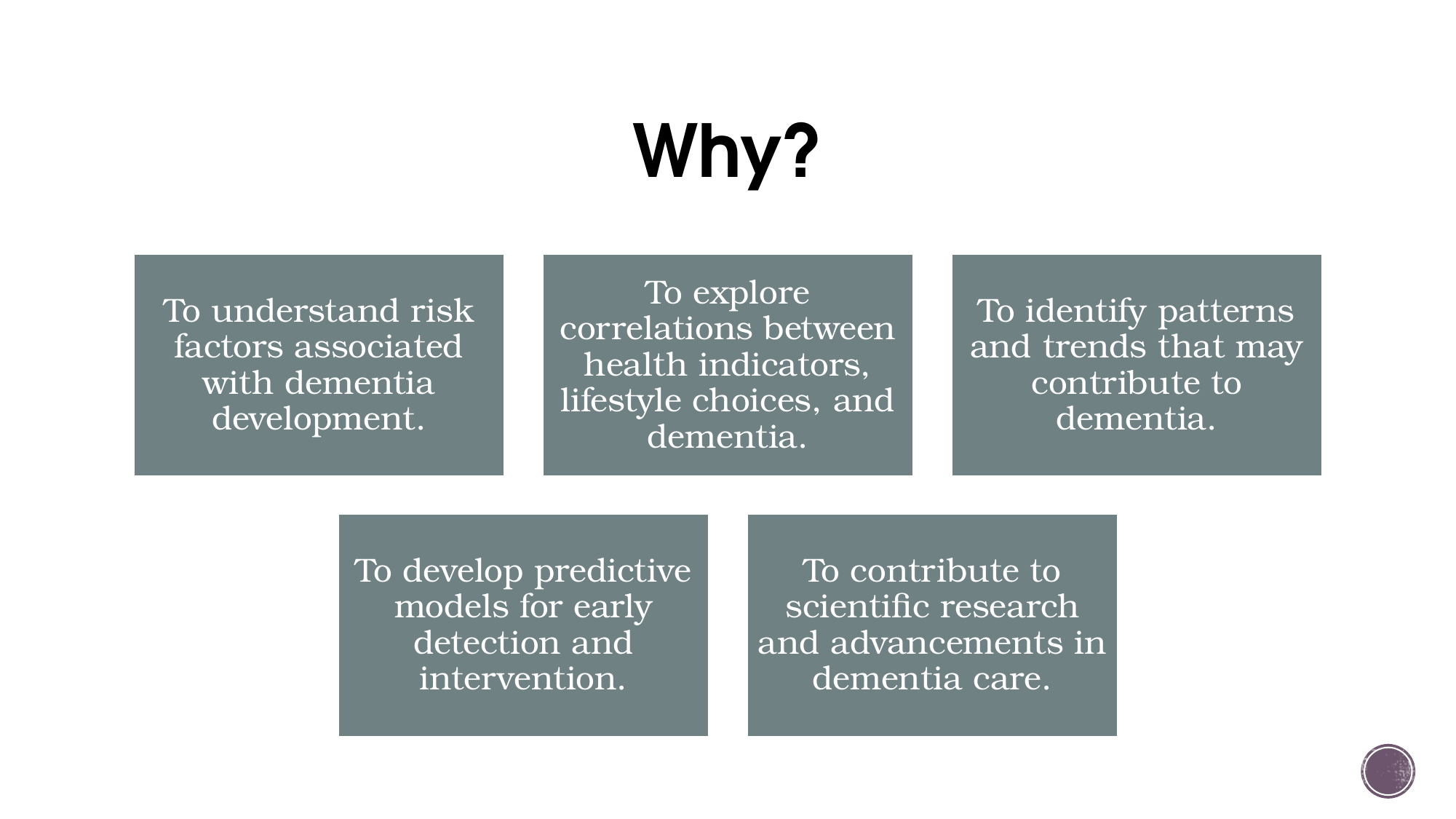

# Why?
To understand risk factors associated with dementia development.
To explore correlations between health indicators, lifestyle choices, and dementia.
To identify patterns and trends that may contribute to dementia.
To develop predictive models for early detection and intervention.
To contribute to scientific research and advancements in dementia care.